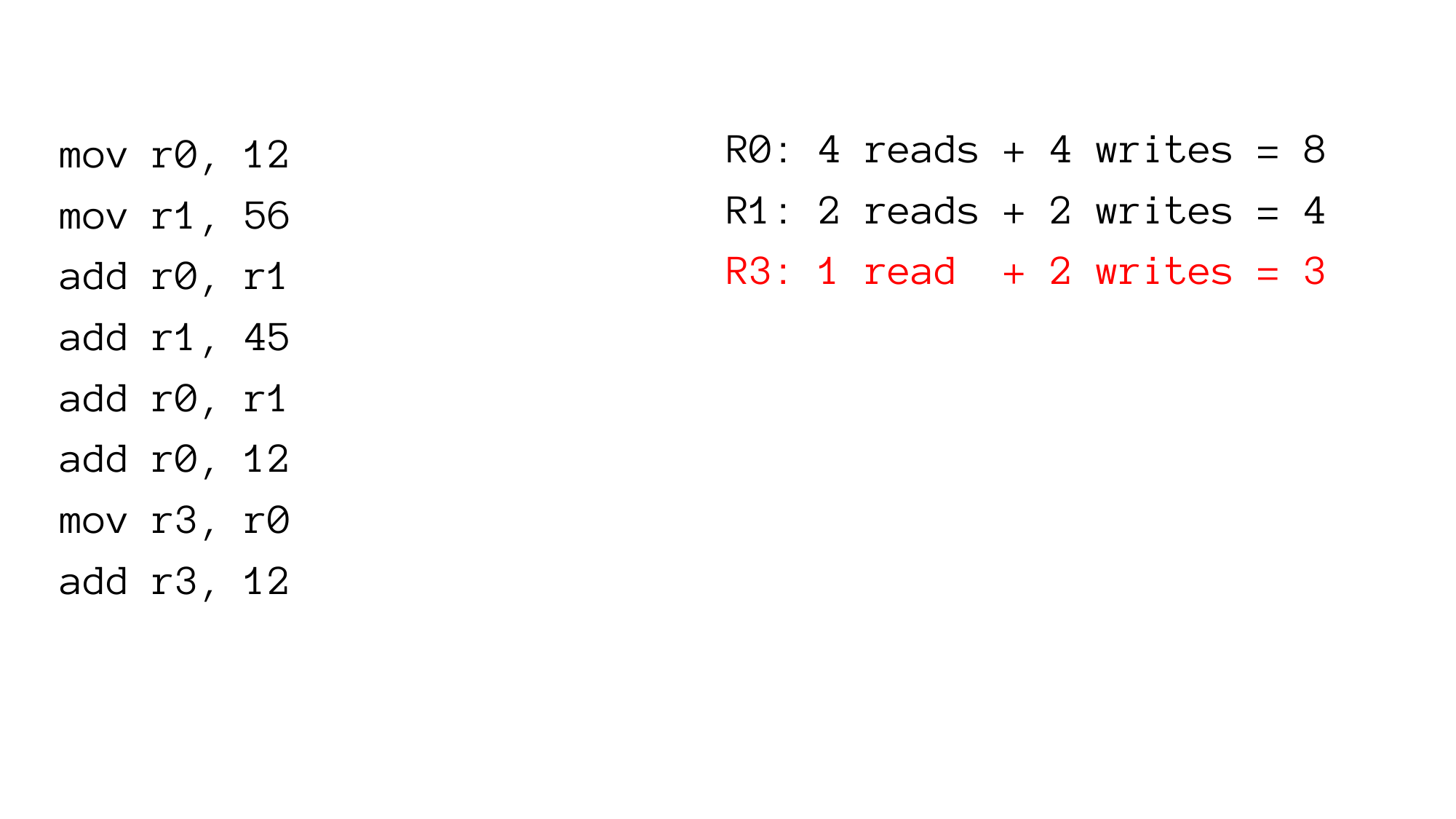

mov r0, 12
mov r1, 56
add r0, r1
add r1, 45
add r0, r1
add r0, 12
mov r3, r0
add r3, 12

R0: 4 reads + 4 writes = 8
R1: 2 reads + 2 writes = 4
R3: 1 read  + 2 writes = 3